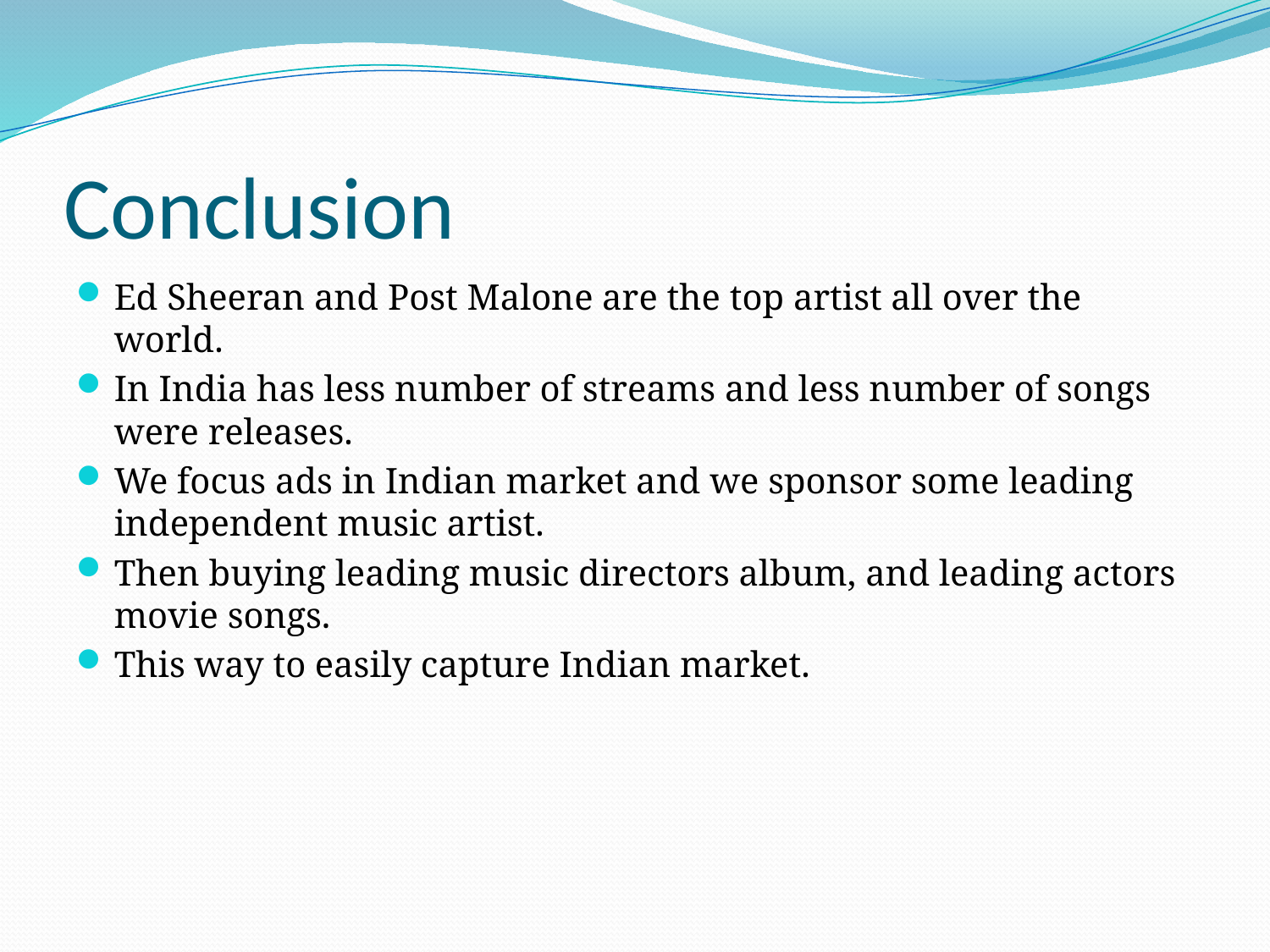

# Conclusion
Ed Sheeran and Post Malone are the top artist all over the world.
In India has less number of streams and less number of songs were releases.
We focus ads in Indian market and we sponsor some leading independent music artist.
Then buying leading music directors album, and leading actors movie songs.
This way to easily capture Indian market.